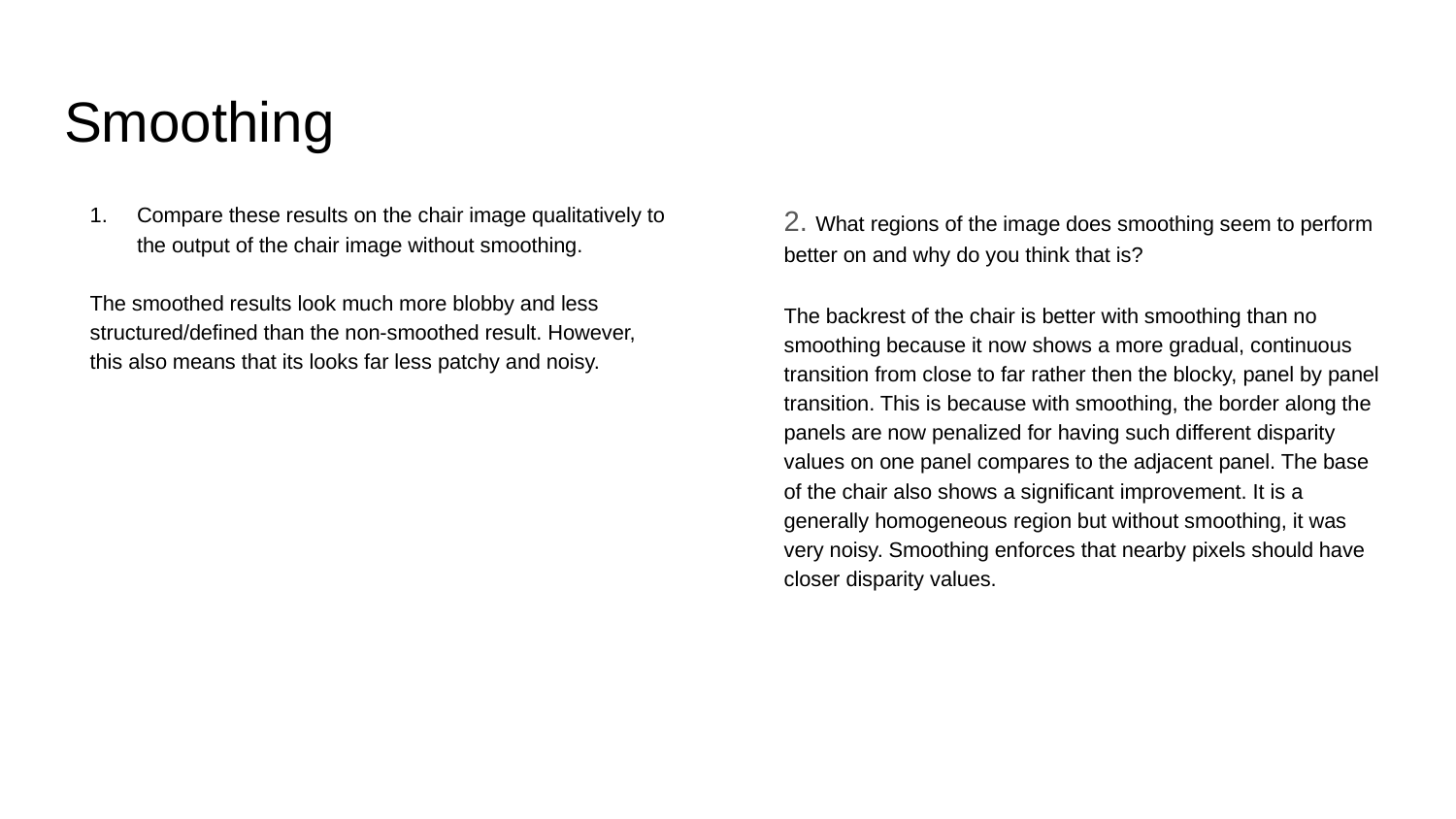

# Smoothing
Compare these results on the chair image qualitatively to the output of the chair image without smoothing.

The smoothed results look much more blobby and less structured/defined than the non-smoothed result. However, this also means that its looks far less patchy and noisy.
2. What regions of the image does smoothing seem to perform better on and why do you think that is?
The backrest of the chair is better with smoothing than no smoothing because it now shows a more gradual, continuous transition from close to far rather then the blocky, panel by panel transition. This is because with smoothing, the border along the panels are now penalized for having such different disparity values on one panel compares to the adjacent panel. The base of the chair also shows a significant improvement. It is a generally homogeneous region but without smoothing, it was very noisy. Smoothing enforces that nearby pixels should have closer disparity values.